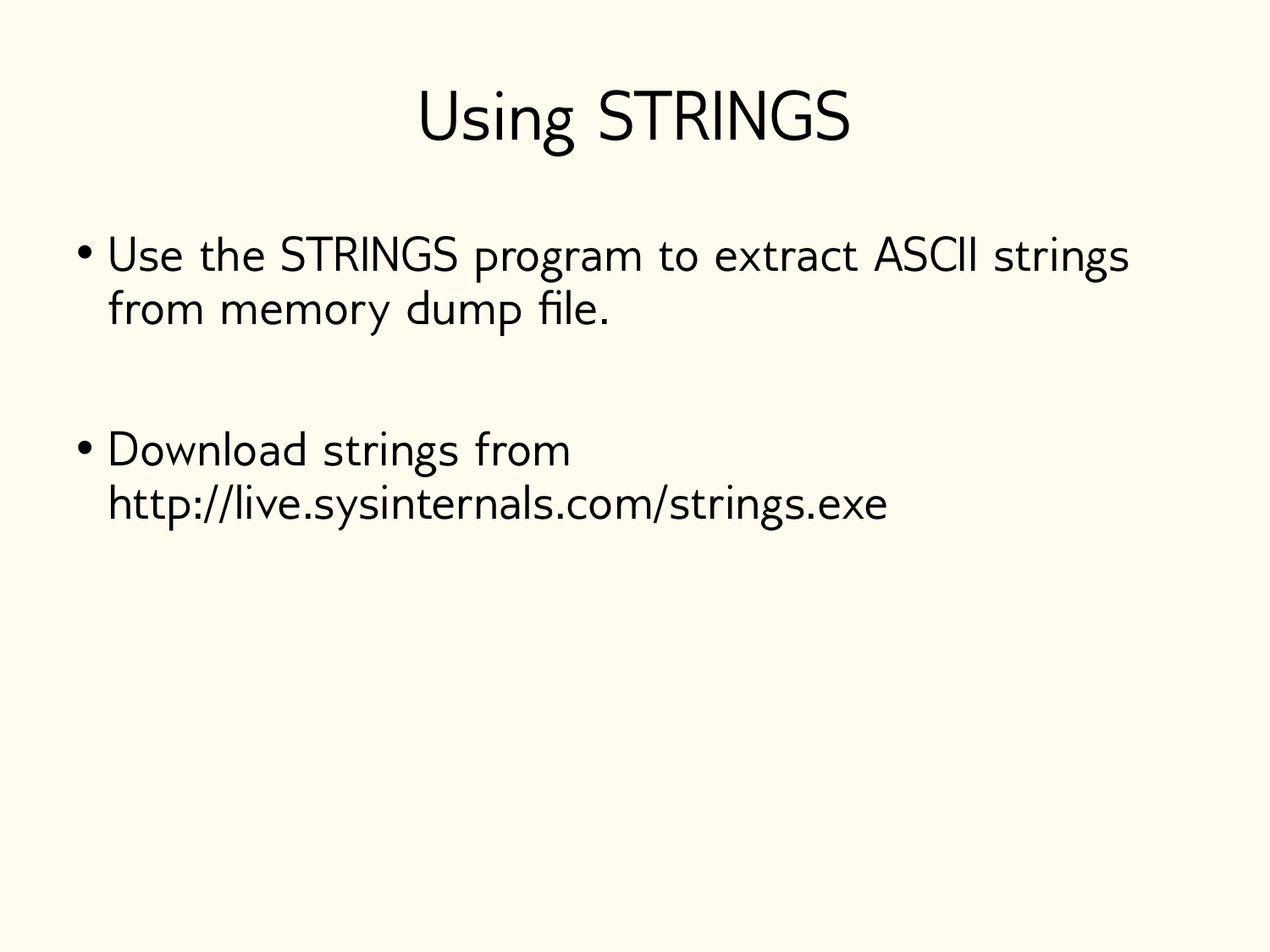

# Using STRINGS
Use the STRINGS program to extract ASCII strings from memory dump file.

Download strings from http://live.sysinternals.com/strings.exe